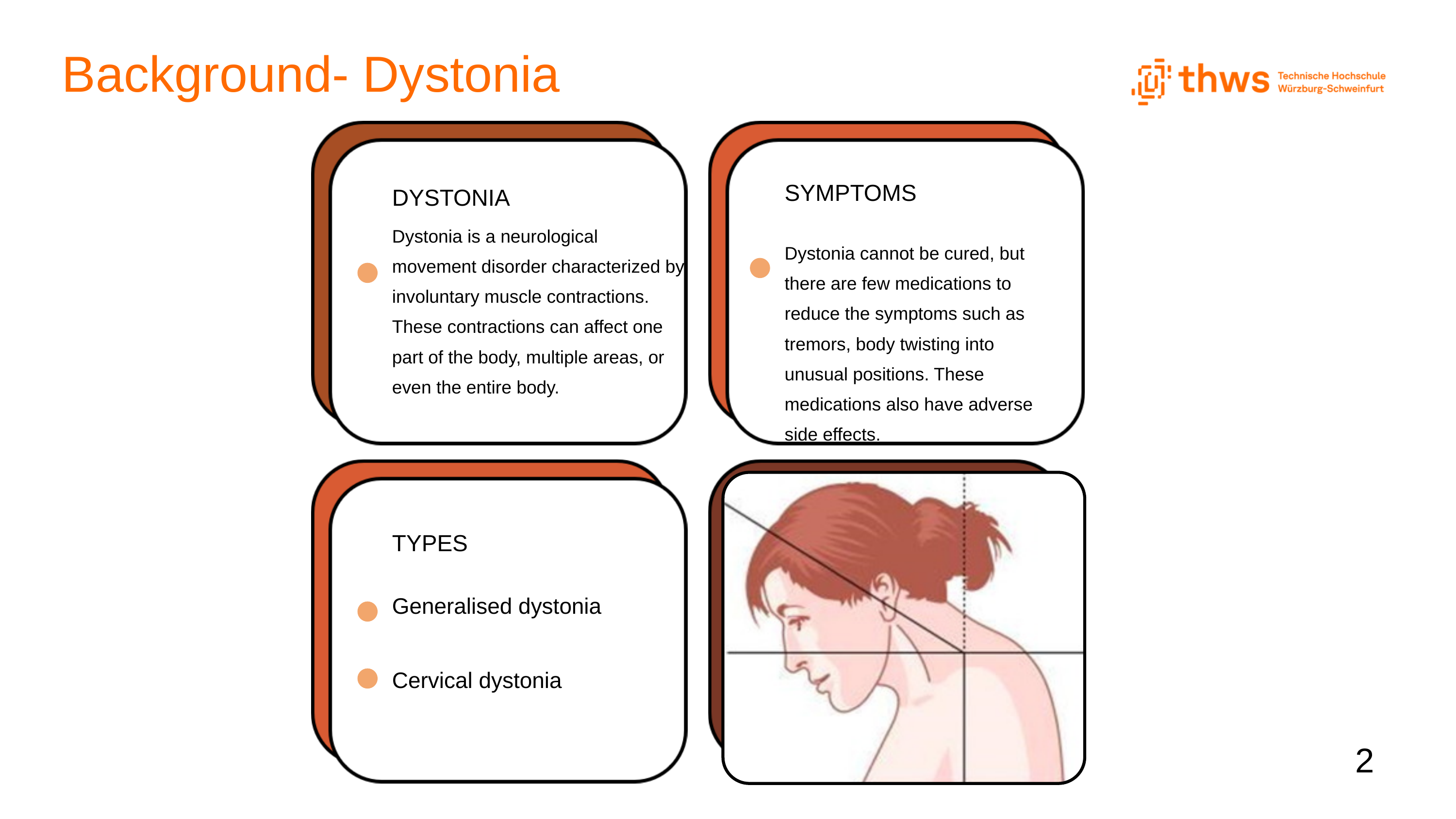

Background- Dystonia

SYMPTOMS
DYSTONIA
Dystonia is a neurological movement disorder characterized by involuntary muscle contractions. These contractions can affect one part of the body, multiple areas, or even the entire body.
Dystonia cannot be cured, but there are few medications to reduce the symptoms such as tremors, body twisting into unusual positions. These medications also have adverse side effects.

TYPES
Generalised dystonia

Cervical dystonia

2